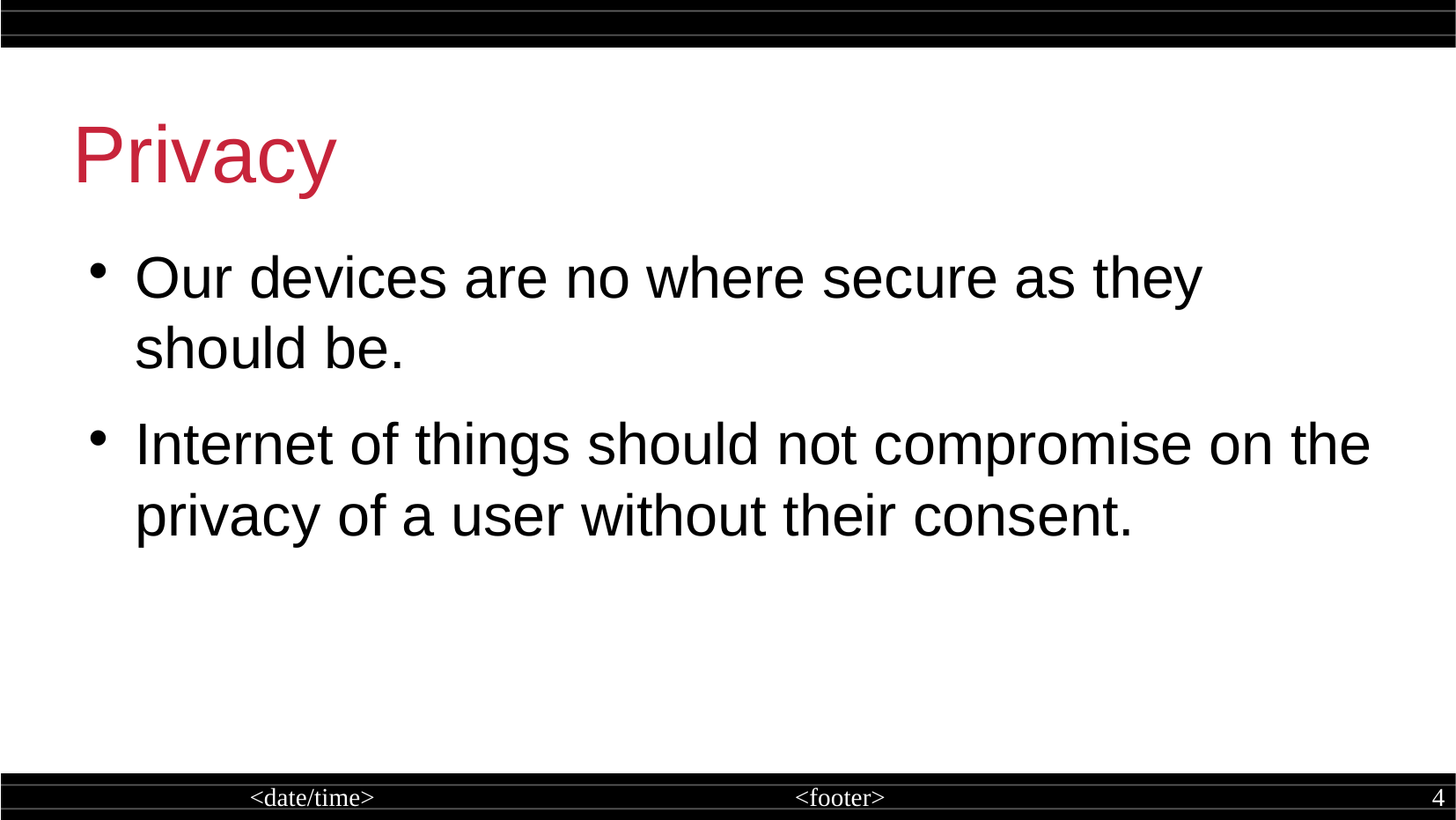

Privacy
Our devices are no where secure as they should be.
Internet of things should not compromise on the privacy of a user without their consent.